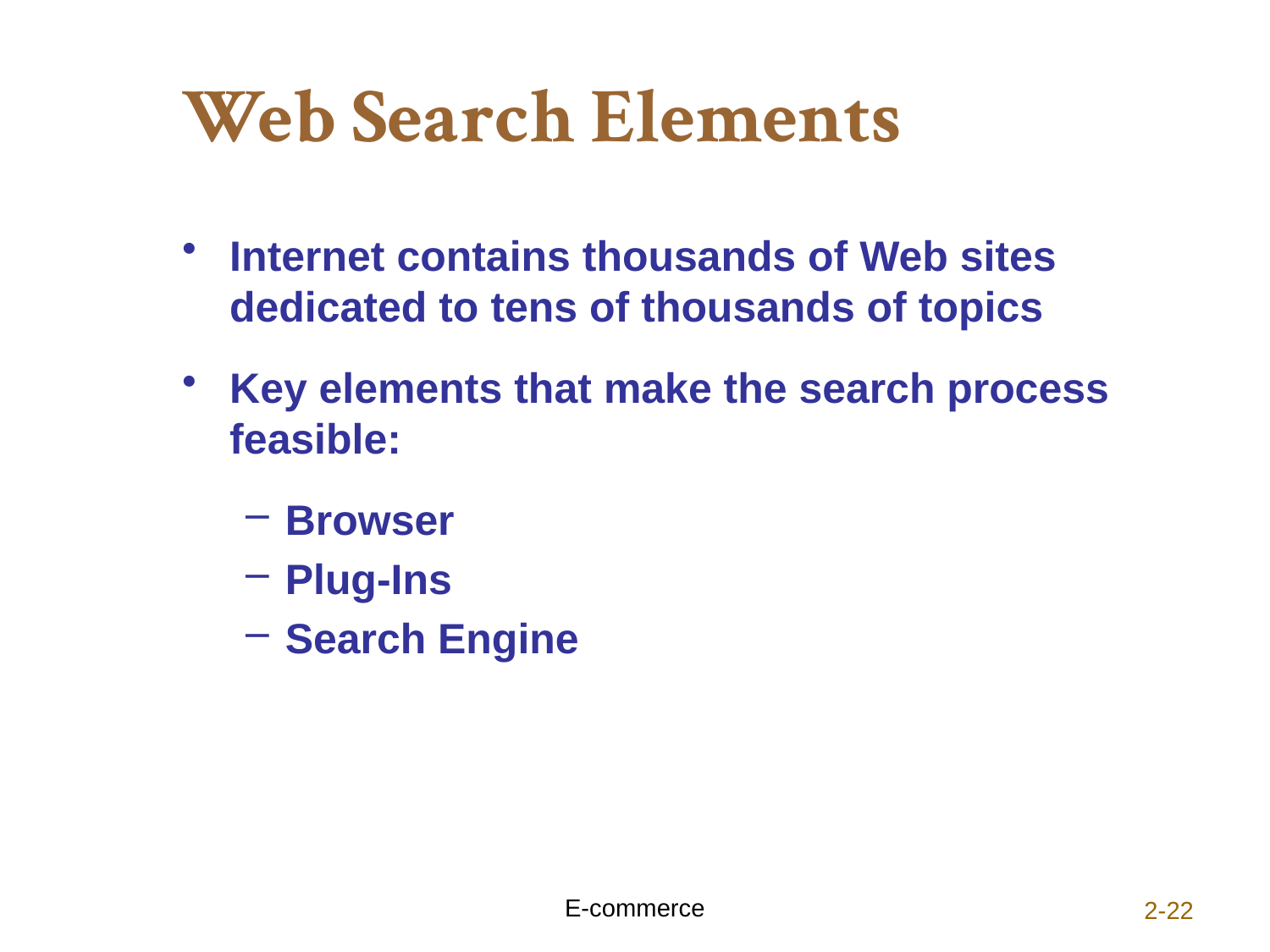

# Web Search Elements
Internet contains thousands of Web sites dedicated to tens of thousands of topics

Key elements that make the search process feasible:

Browser
Plug-Ins
Search Engine

E-commerce
2-22